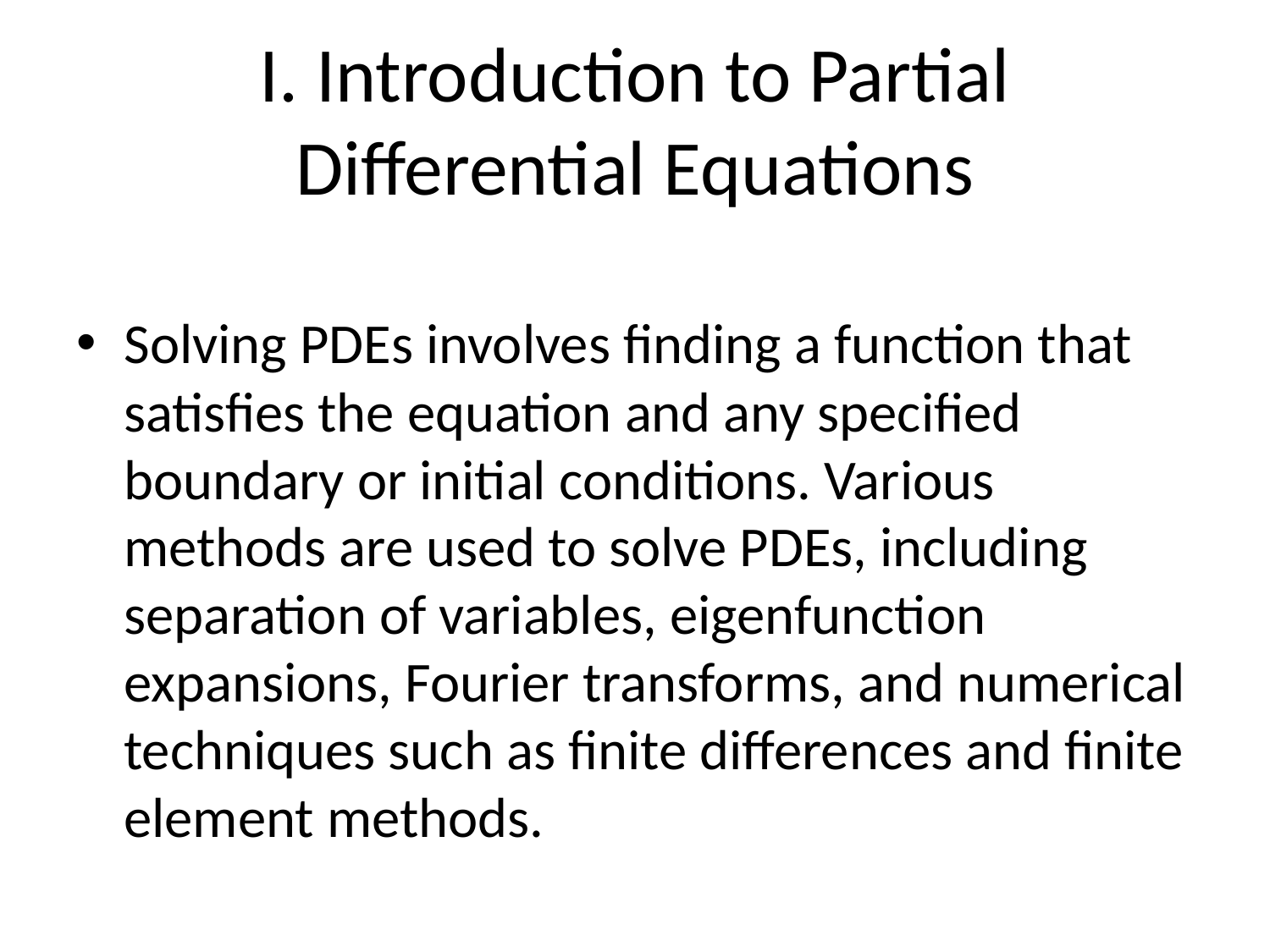

# I. Introduction to Partial Differential Equations

Solving PDEs involves finding a function that satisfies the equation and any specified boundary or initial conditions. Various methods are used to solve PDEs, including separation of variables, eigenfunction expansions, Fourier transforms, and numerical techniques such as finite differences and finite element methods.